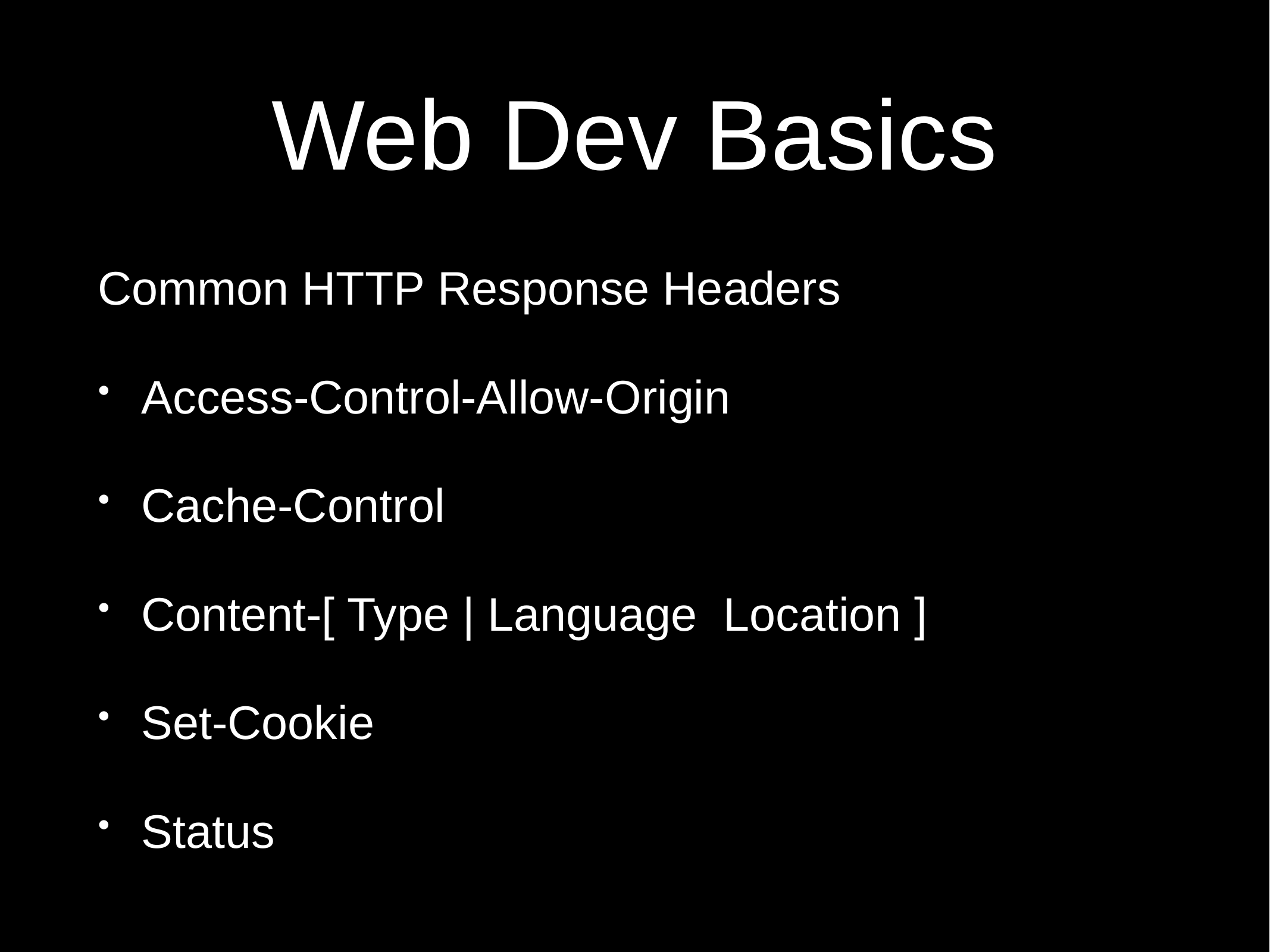

# Web Dev Basics
Common HTTP Response Headers
Access-Control-Allow-Origin
Cache-Control
Content-[ Type | Language  Location ]
Set-Cookie
Status